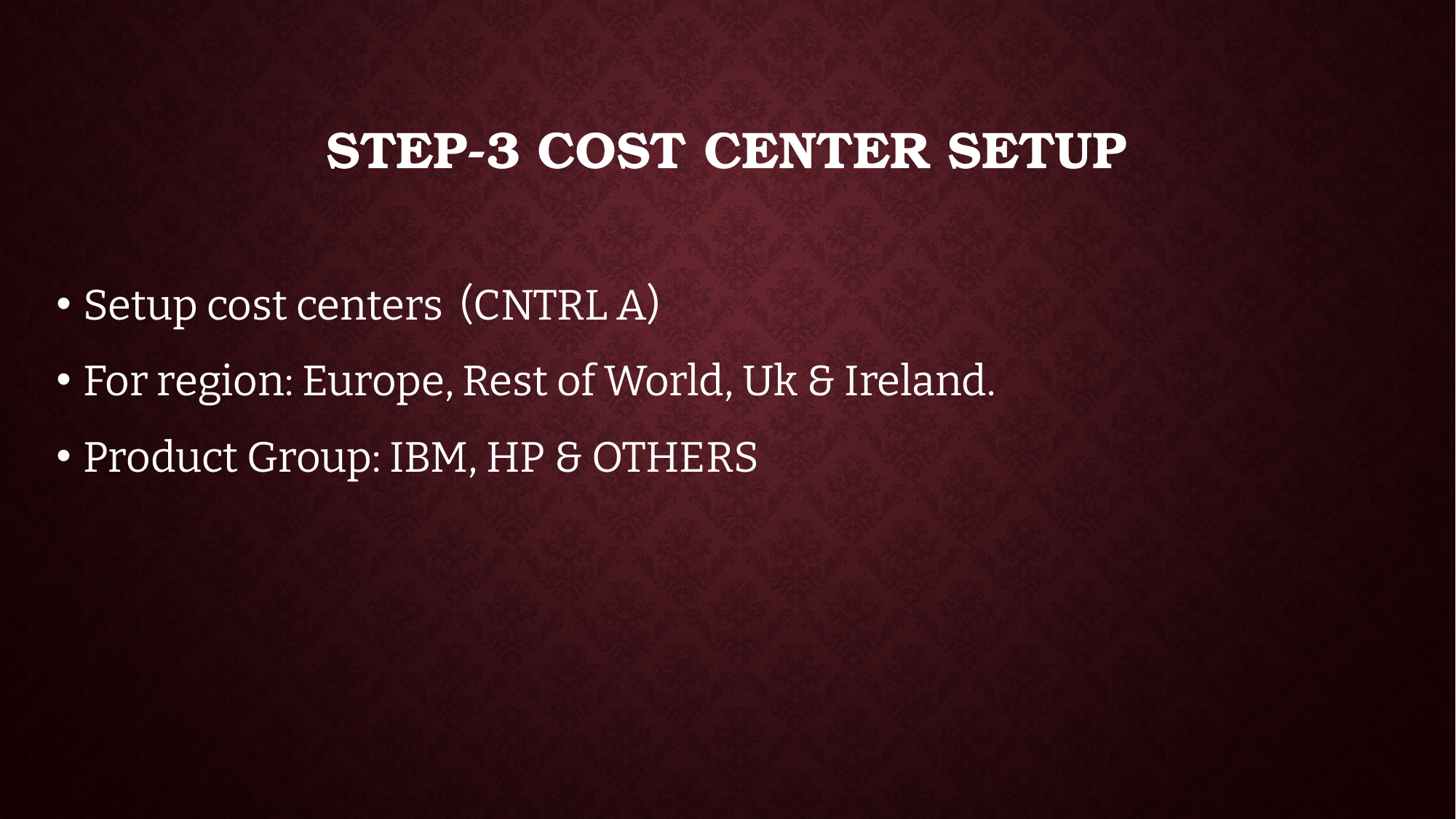

# Step-3 cost center setup

Setup cost centers  (CNTRL A)
For region: Europe, Rest of World, Uk & Ireland.
Product Group: IBM, HP & OTHERS